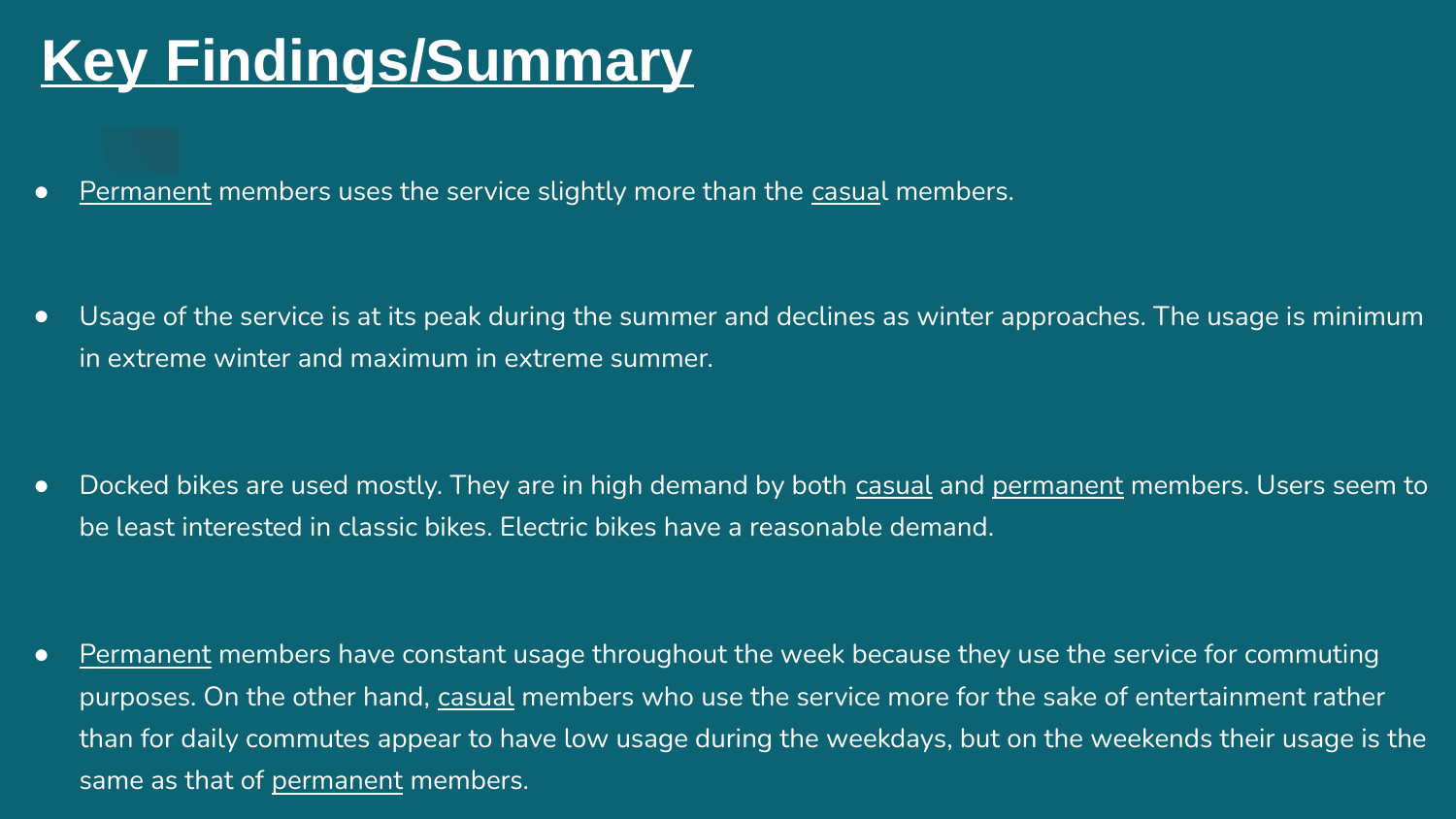

# Key Findings/Summary
Permanent members uses the service slightly more than the casual members.

Usage of the service is at its peak during the summer and declines as winter approaches. The usage is minimum in extreme winter and maximum in extreme summer.

Docked bikes are used mostly. They are in high demand by both casual and permanent members. Users seem to be least interested in classic bikes. Electric bikes have a reasonable demand.

Permanent members have constant usage throughout the week because they use the service for commuting purposes. On the other hand, casual members who use the service more for the sake of entertainment rather than for daily commutes appear to have low usage during the weekdays, but on the weekends their usage is the same as that of permanent members.